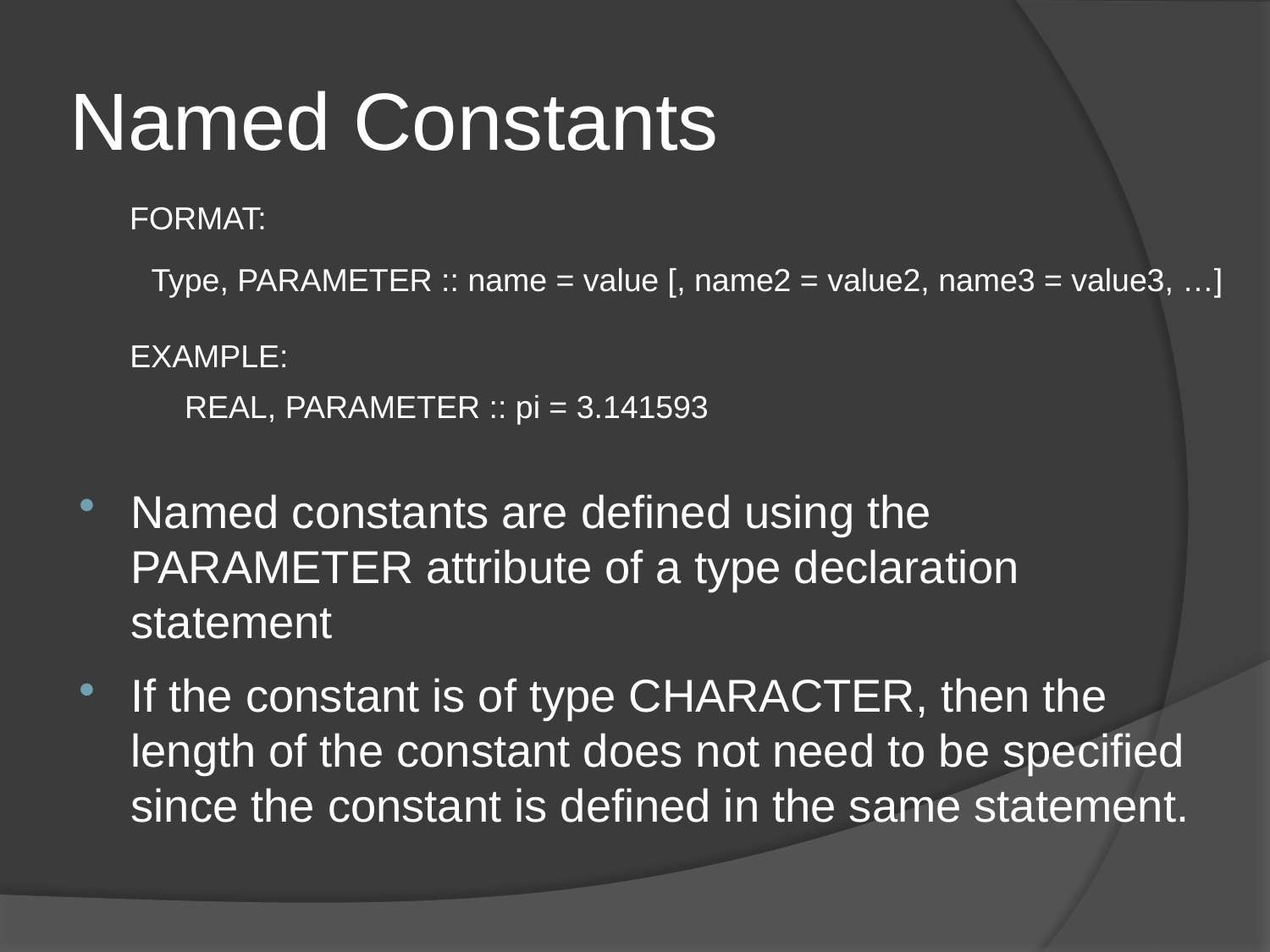

# Named Constants
FORMAT:
Type, PARAMETER :: name = value [, name2 = value2, name3 = value3, …]
EXAMPLE:
REAL, PARAMETER :: pi = 3.141593
Named constants are defined using the PARAMETER attribute of a type declaration statement
If the constant is of type CHARACTER, then the length of the constant does not need to be specified since the constant is defined in the same statement.